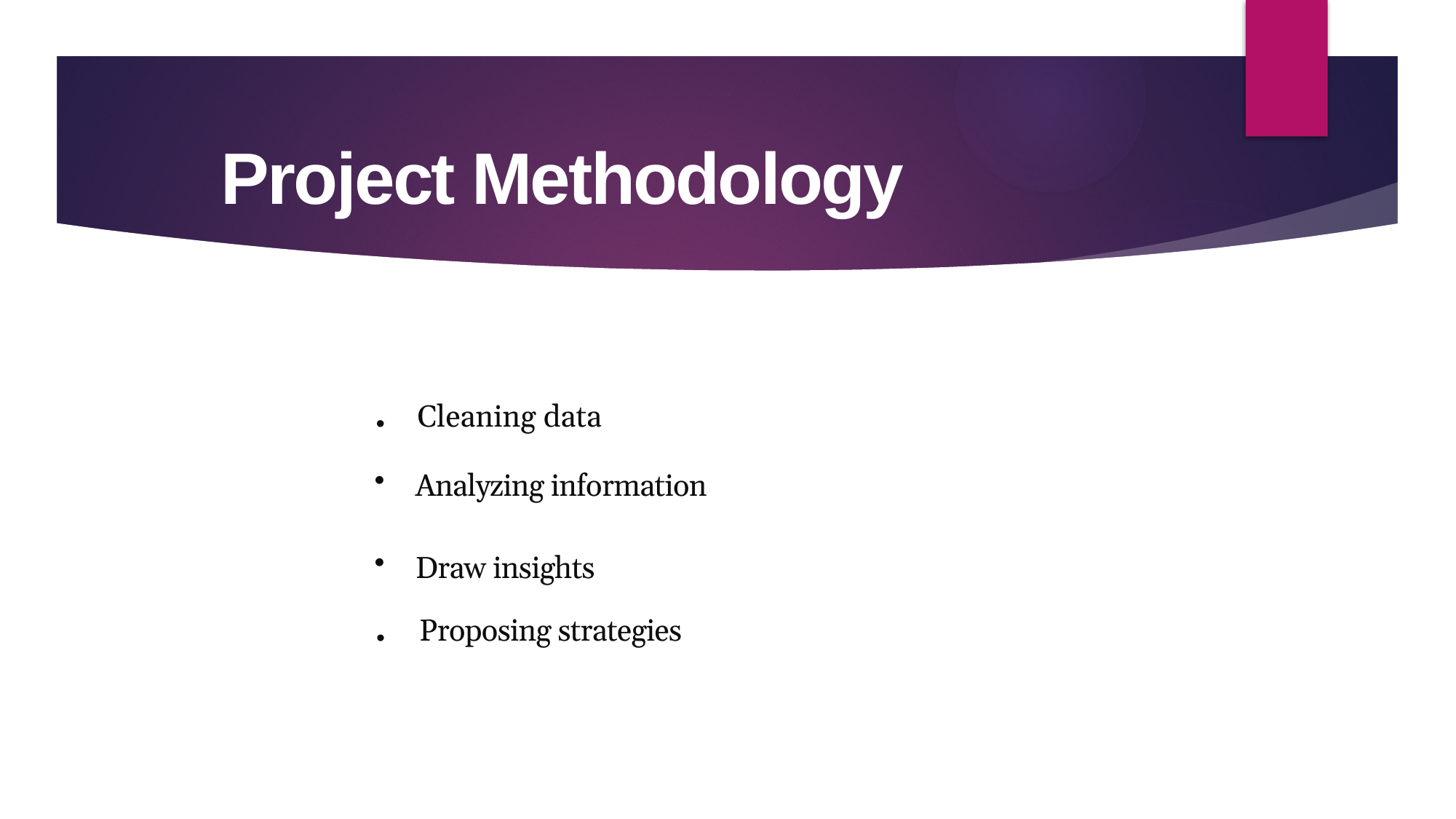

# Project Methodology

.    Cleaning data
Analyzing information

Draw insights
.    Proposing strategies